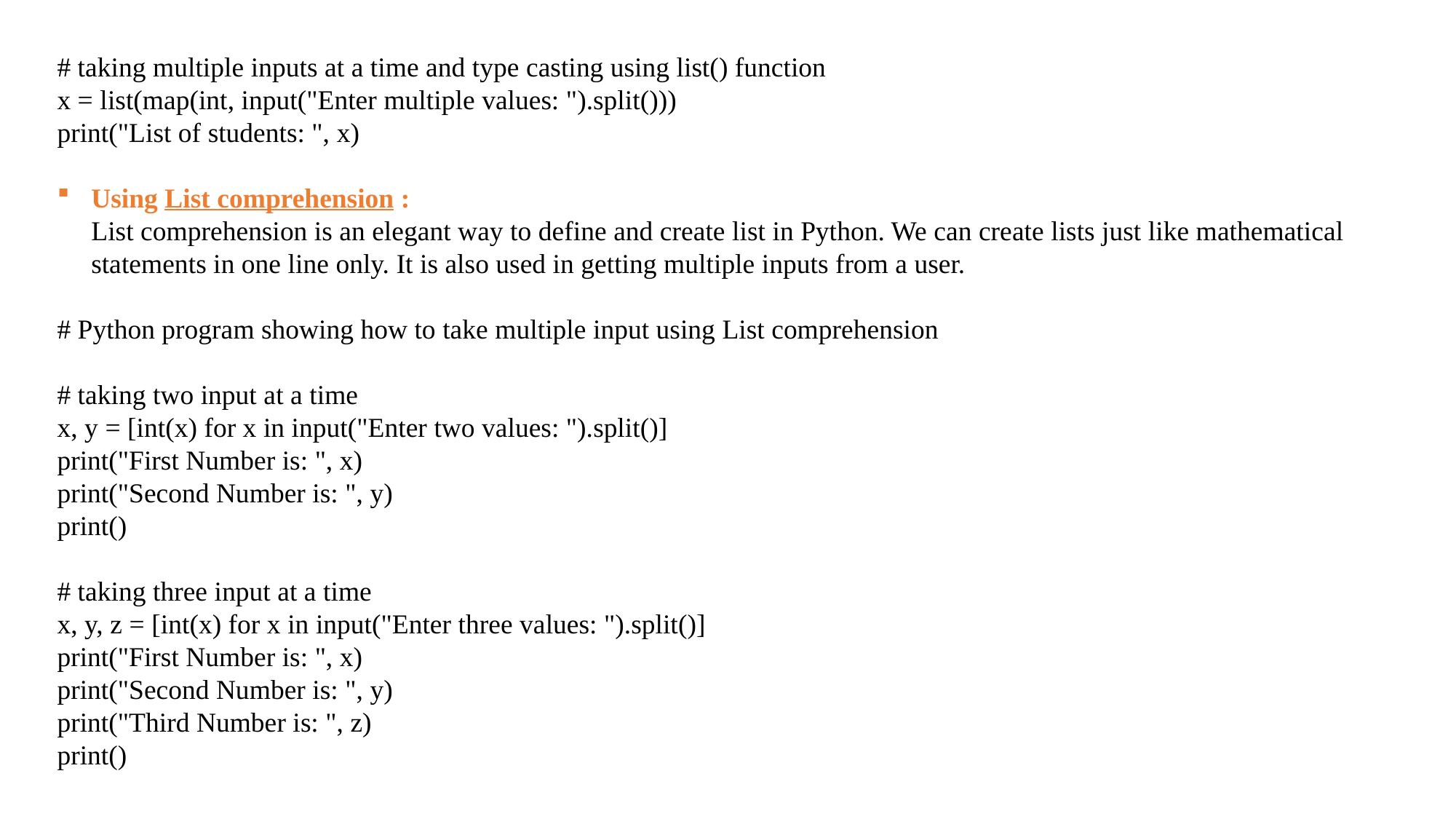

# taking multiple inputs at a time and type casting using list() function
x = list(map(int, input("Enter multiple values: ").split()))
print("List of students: ", x)

Using List comprehension : 
List comprehension is an elegant way to define and create list in Python. We can create lists just like mathematical statements in one line only. It is also used in getting multiple inputs from a user.

# Python program showing how to take multiple input using List comprehension

# taking two input at a time
x, y = [int(x) for x in input("Enter two values: ").split()]
print("First Number is: ", x)
print("Second Number is: ", y)
print()

# taking three input at a time
x, y, z = [int(x) for x in input("Enter three values: ").split()]
print("First Number is: ", x)
print("Second Number is: ", y)
print("Third Number is: ", z)
print()